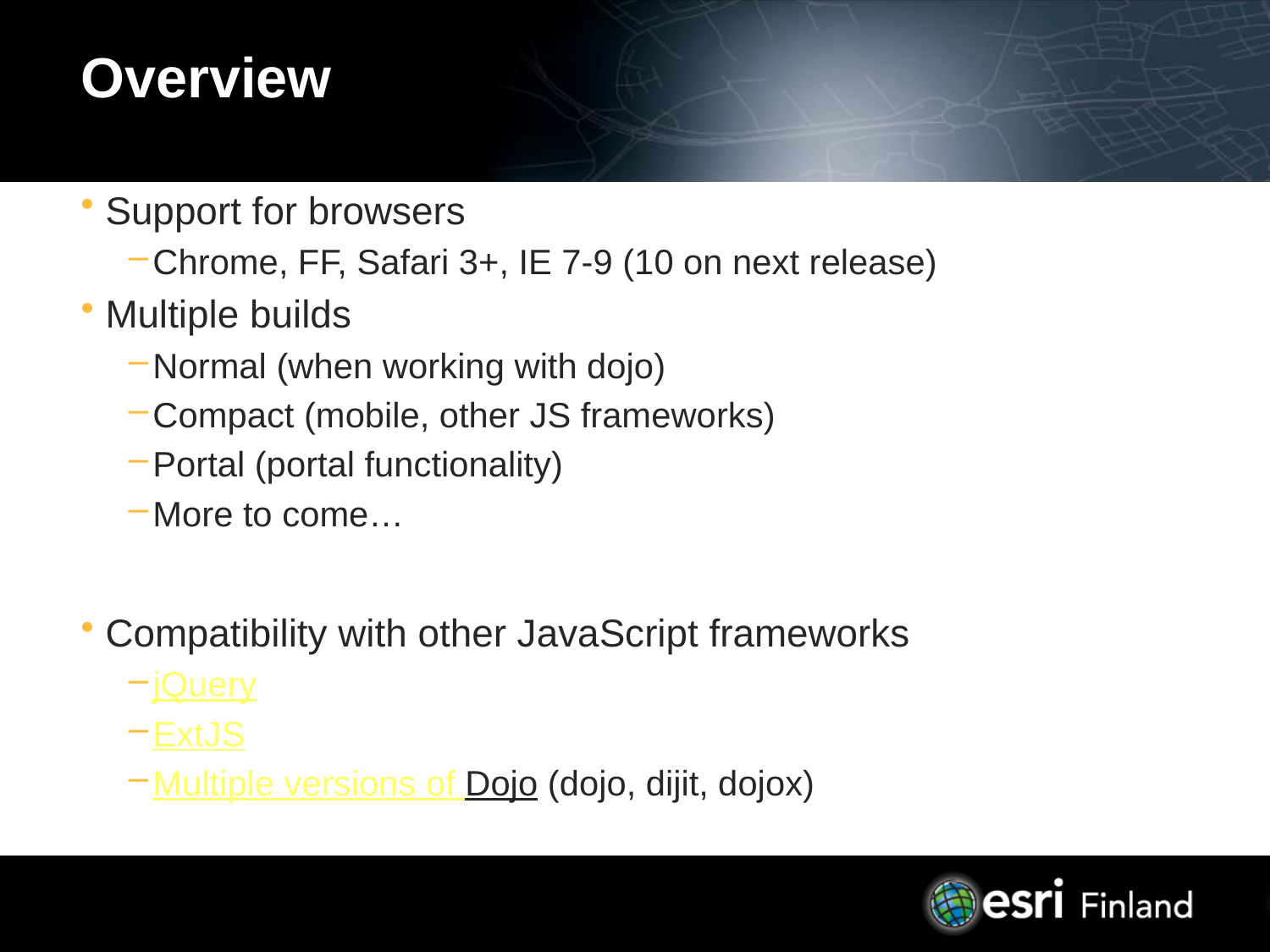

# Overview

Support for browsers
Chrome, FF, Safari 3+, IE 7-9 (10 on next release)
Multiple builds
Normal (when working with dojo)
Compact (mobile, other JS frameworks)
Portal (portal functionality)
More to come…

Compatibility with other JavaScript frameworks
jQuery
ExtJS
Multiple versions of Dojo (dojo, dijit, dojox)